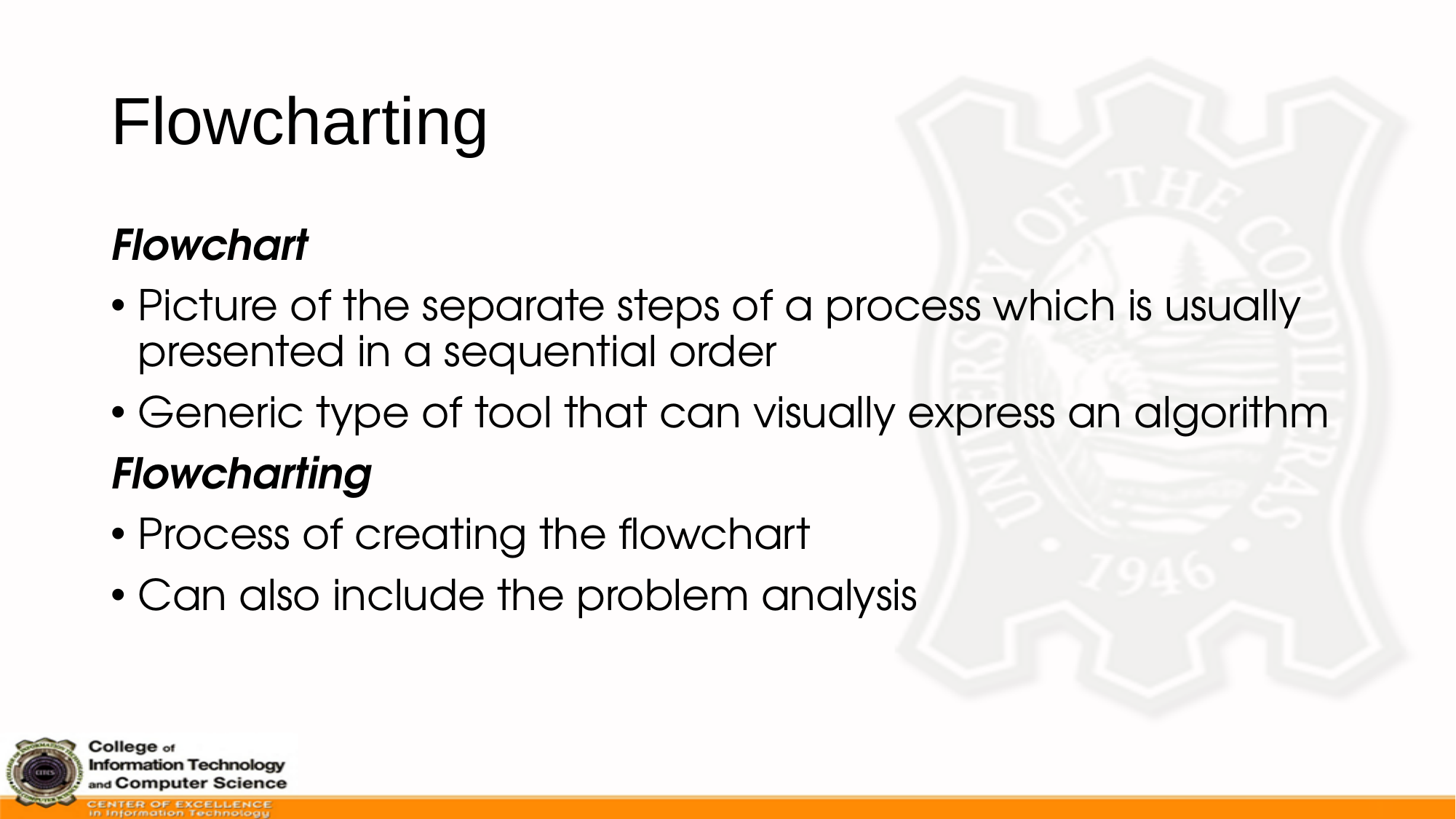

# Flowcharting
Flowchart
Picture of the separate steps of a process which is usually presented in a sequential order
Generic type of tool that can visually express an algorithm
Flowcharting
Process of creating the flowchart
Can also include the problem analysis